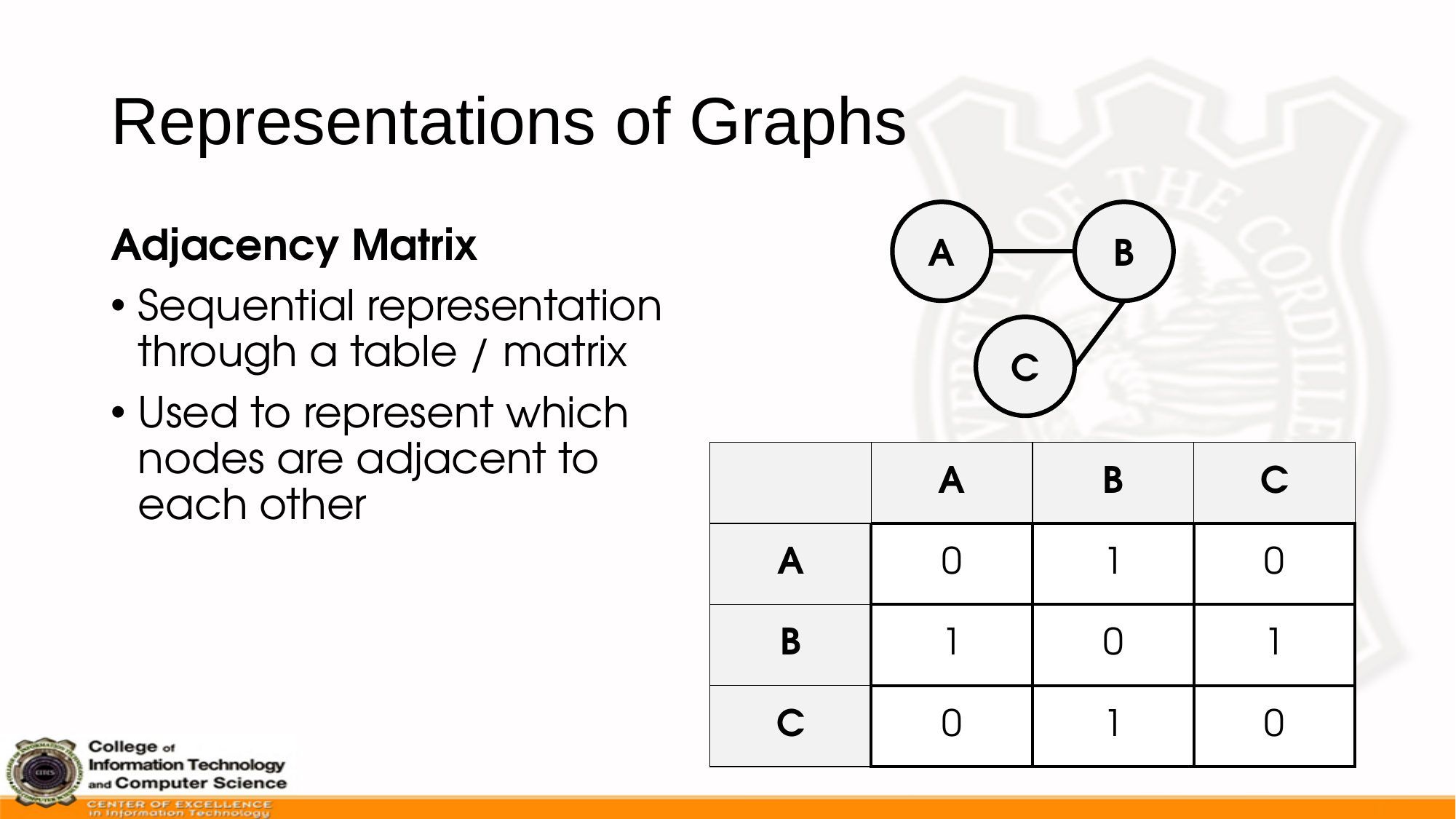

# Representations of Graphs
A
B
C
Adjacency Matrix
Sequential representation through a table / matrix
Used to represent which nodes are adjacent to each other
|  | A | B | C |
| --- | --- | --- | --- |
| A | 0 | 1 | 0 |
| B | 1 | 0 | 1 |
| C | 0 | 1 | 0 |